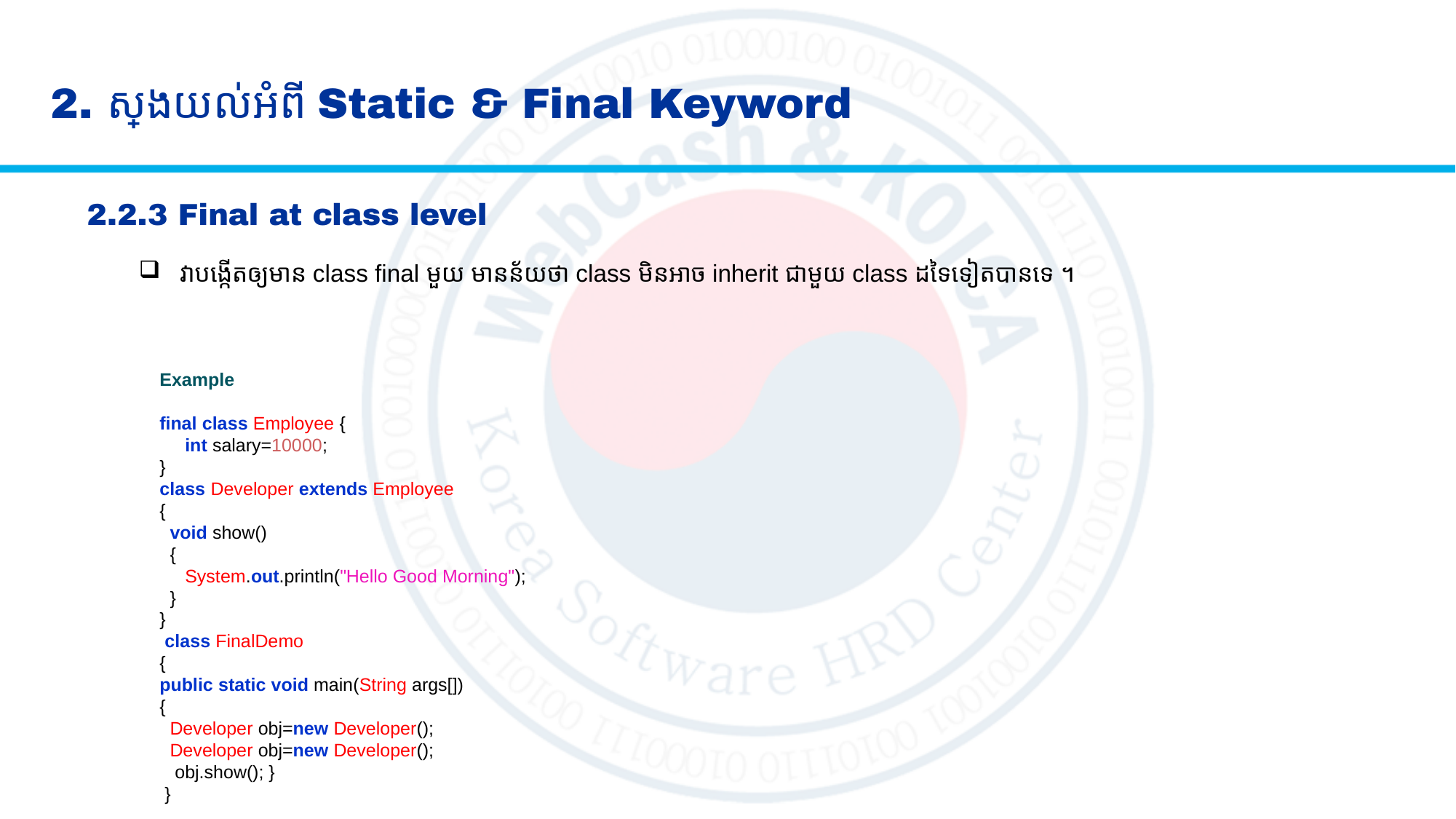

2. ស្វែងយល់អំពី Static & Final Keyword
2.2.3 Final at class level
វាបង្កើតឲ្យមាន class final មួយ មានន័យថា class មិនអាច inherit ជាមួយ class ដទៃទៀតបានទេ ។
Example

final class Employee {
     int salary=10000;
}
class Developer extends Employee
{
  void show()
  {
     System.out.println("Hello Good Morning");
  }
}
 class FinalDemo
{
public static void main(String args[])
{
  Developer obj=new Developer();
  Developer obj=new Developer();
   obj.show(); }
 }